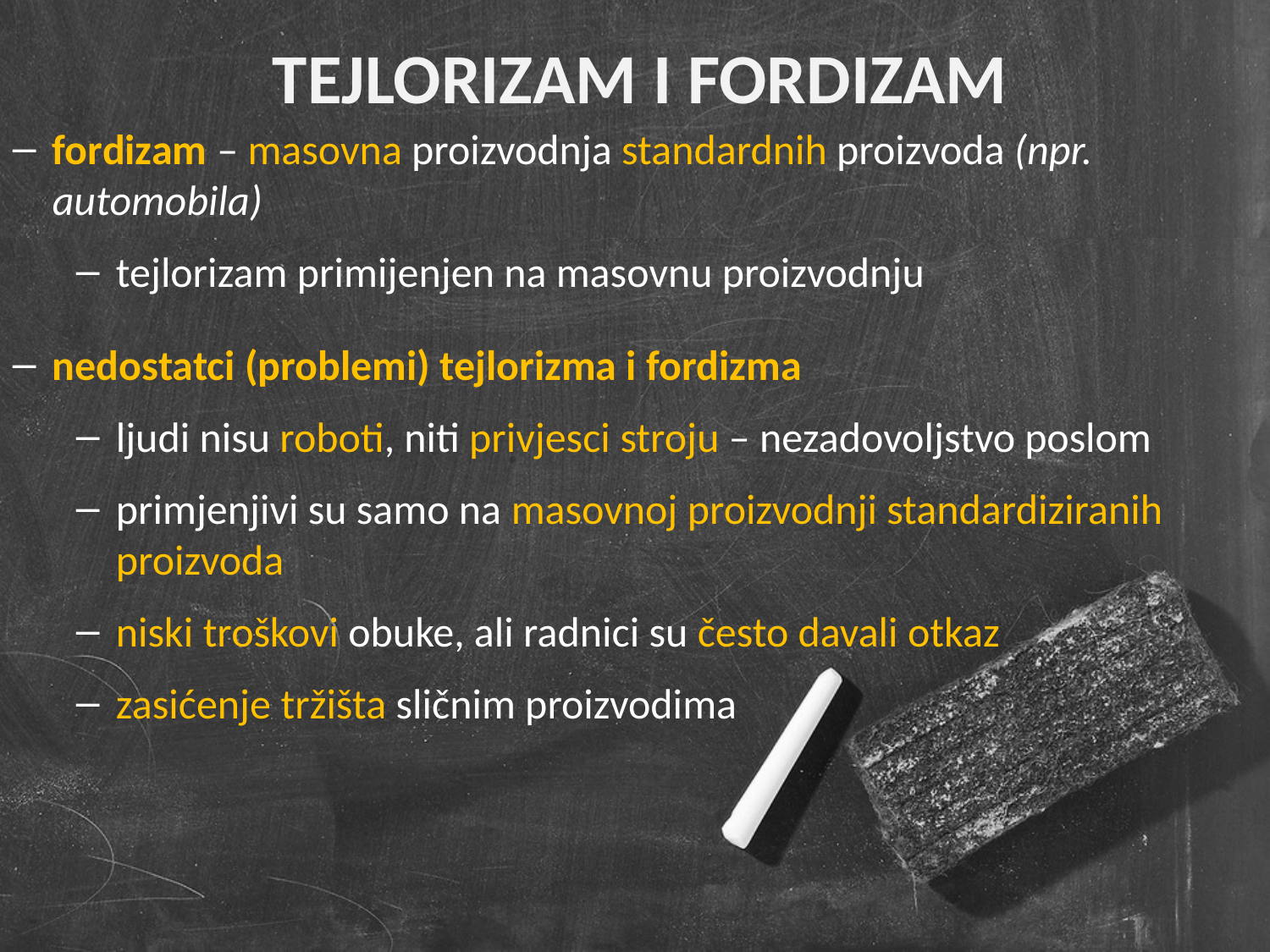

TEJLORIZAM I FORDIZAM
fordizam – masovna proizvodnja standardnih proizvoda (npr. automobila)
tejlorizam primijenjen na masovnu proizvodnju
nedostatci (problemi) tejlorizma i fordizma
ljudi nisu roboti, niti privjesci stroju – nezadovoljstvo poslom
primjenjivi su samo na masovnoj proizvodnji standardiziranih proizvoda
niski troškovi obuke, ali radnici su često davali otkaz
zasićenje tržišta sličnim proizvodima